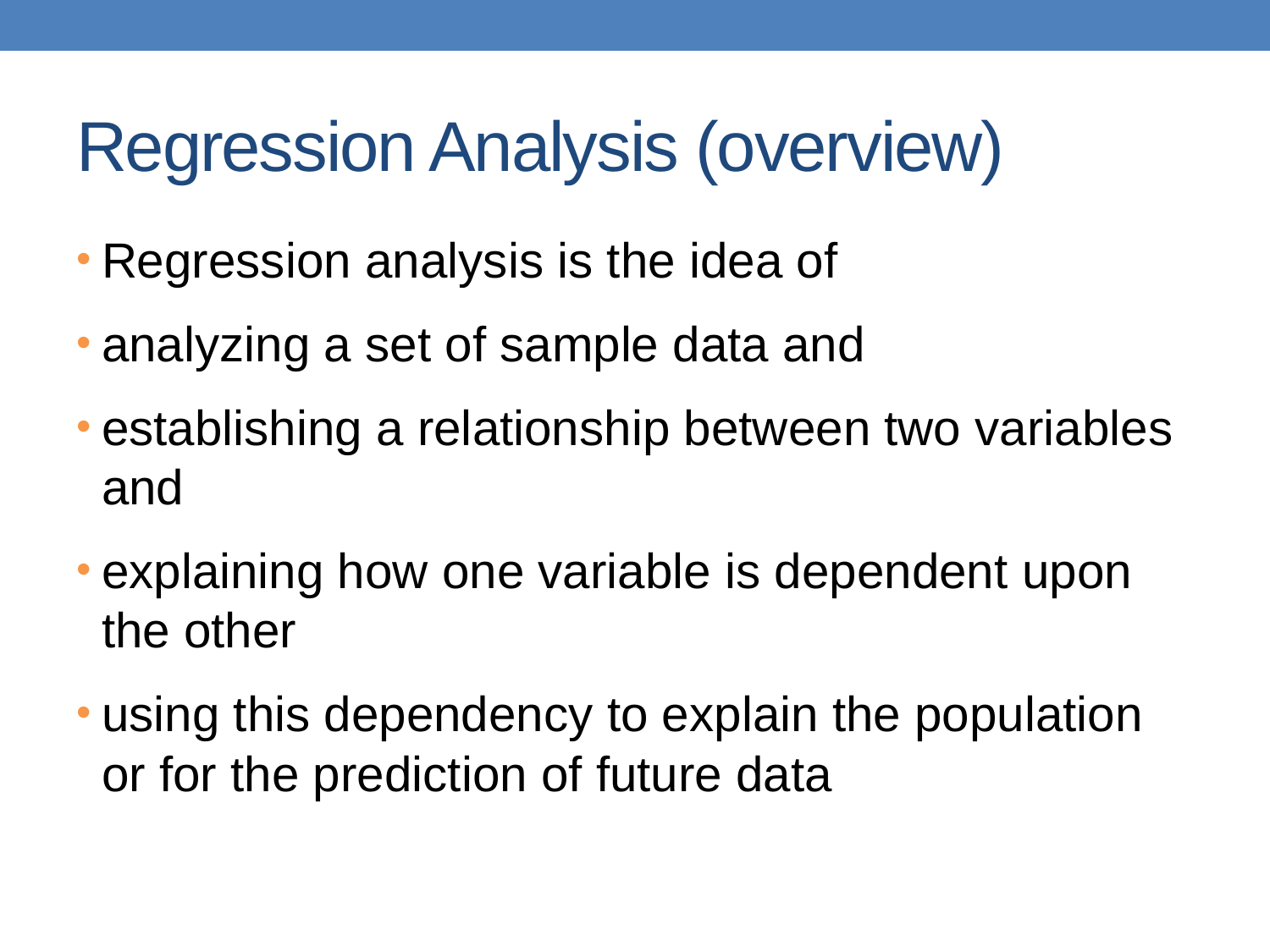

# Regression Analysis (overview)
Regression analysis is the idea of
analyzing a set of sample data and
establishing a relationship between two variables and
explaining how one variable is dependent upon the other
using this dependency to explain the population or for the prediction of future data